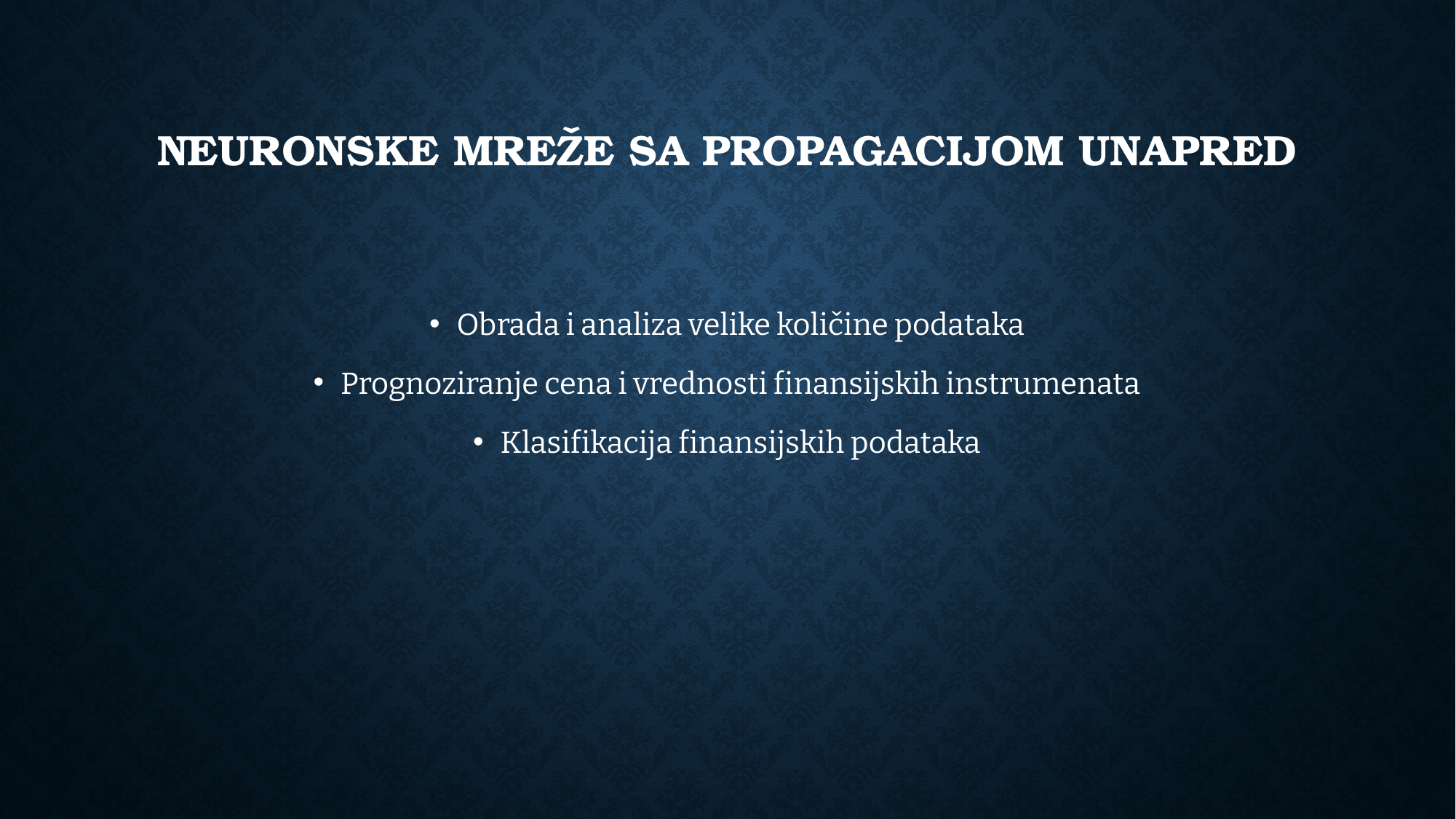

# neuronske mreže sa propagacijom unapred
Obrada i analiza velike količine podataka
Prognoziranje cena i vrednosti finansijskih instrumenata
Klasifikacija finansijskih podataka